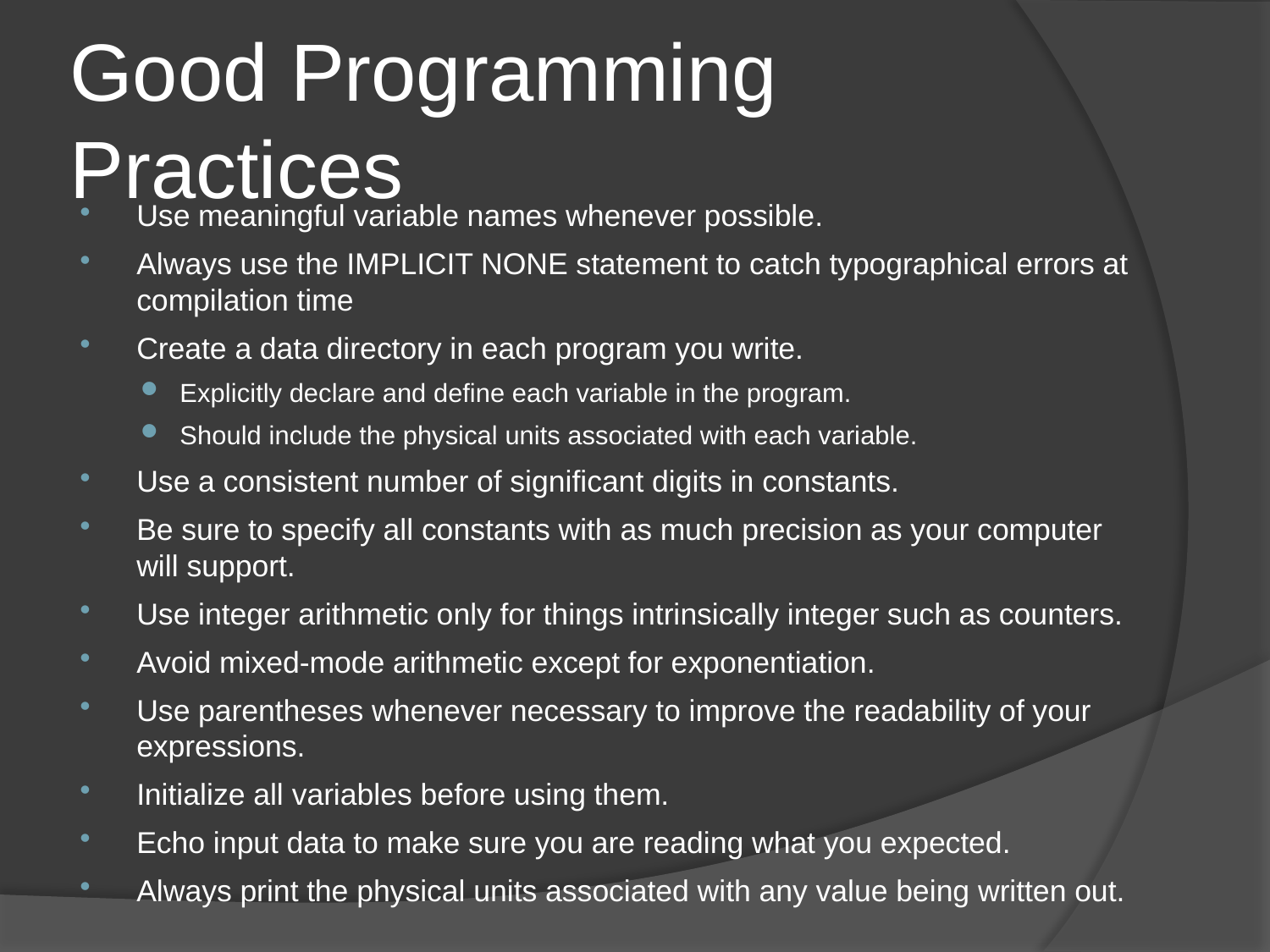

# Good Programming Practices
Use meaningful variable names whenever possible.
Always use the IMPLICIT NONE statement to catch typographical errors at compilation time
Create a data directory in each program you write.
Explicitly declare and define each variable in the program.
Should include the physical units associated with each variable.
Use a consistent number of significant digits in constants.
Be sure to specify all constants with as much precision as your computer will support.
Use integer arithmetic only for things intrinsically integer such as counters.
Avoid mixed-mode arithmetic except for exponentiation.
Use parentheses whenever necessary to improve the readability of your expressions.
Initialize all variables before using them.
Echo input data to make sure you are reading what you expected.
Always print the physical units associated with any value being written out.